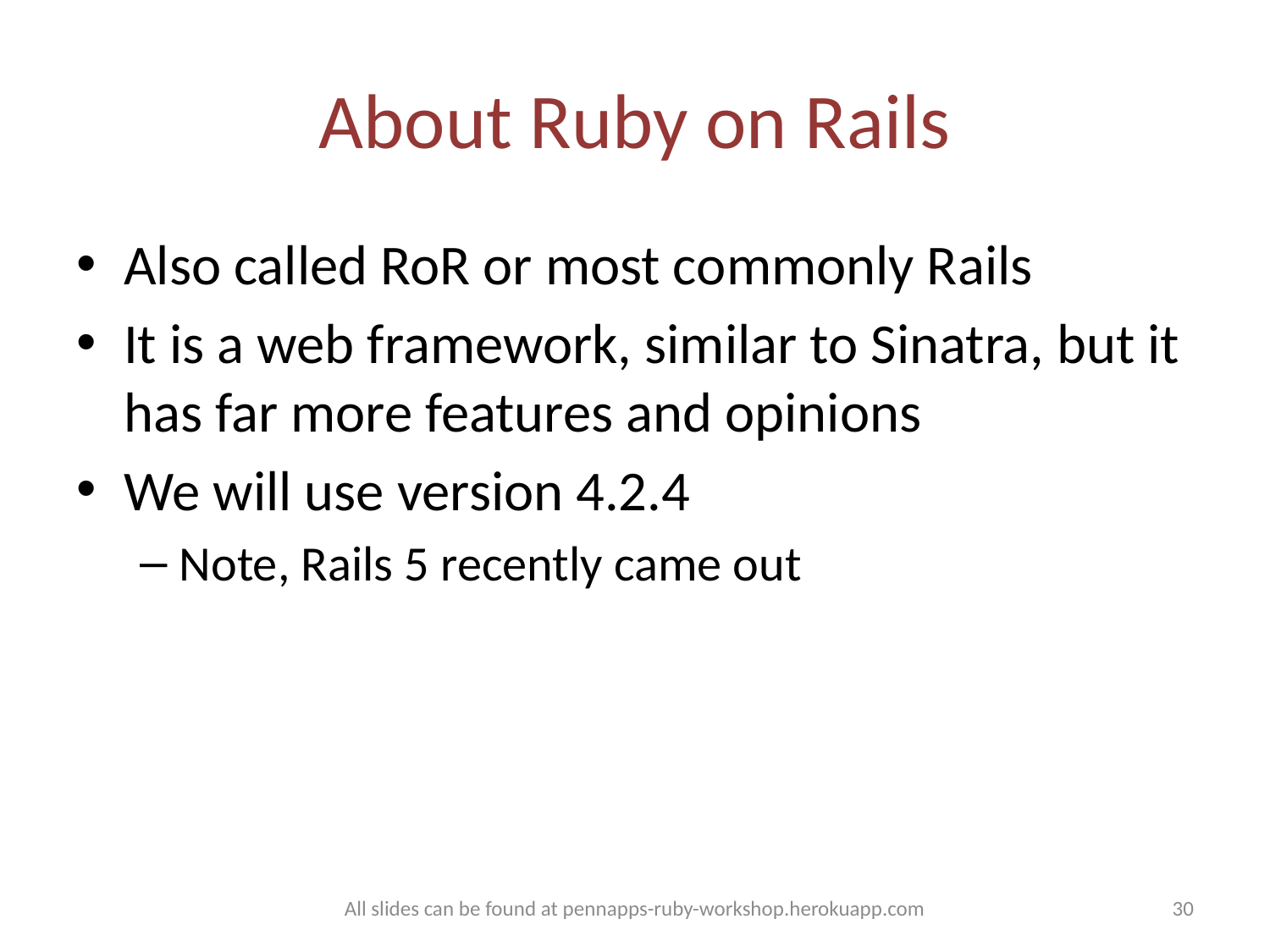

# About Ruby on Rails
Also called RoR or most commonly Rails
It is a web framework, similar to Sinatra, but it has far more features and opinions
We will use version 4.2.4
Note, Rails 5 recently came out
All slides can be found at pennapps-ruby-workshop.herokuapp.com
30